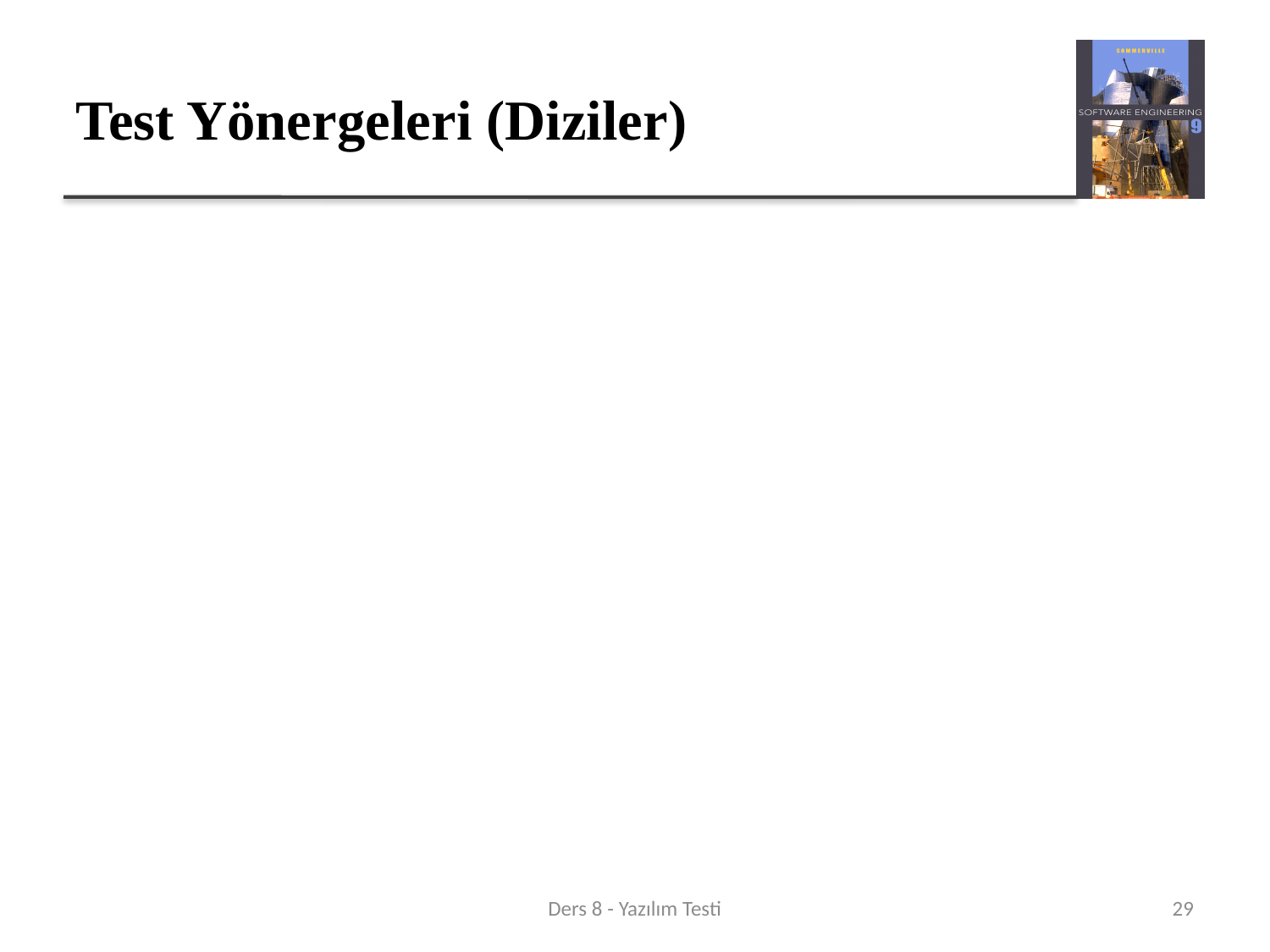

# Test Yönergeleri (Diziler)
Yalnızca tek bir değere sahip dizileri olan test yazılımı.
Farklı testlerde farklı boyutlarda diziler kullanın.
Dizinin ilk, orta ve son öğelerine erişilecek şekilde testleri türetin.
Sıfır uzunluktaki dizilerle test edin.
Ders 8 - Yazılım Testi
29